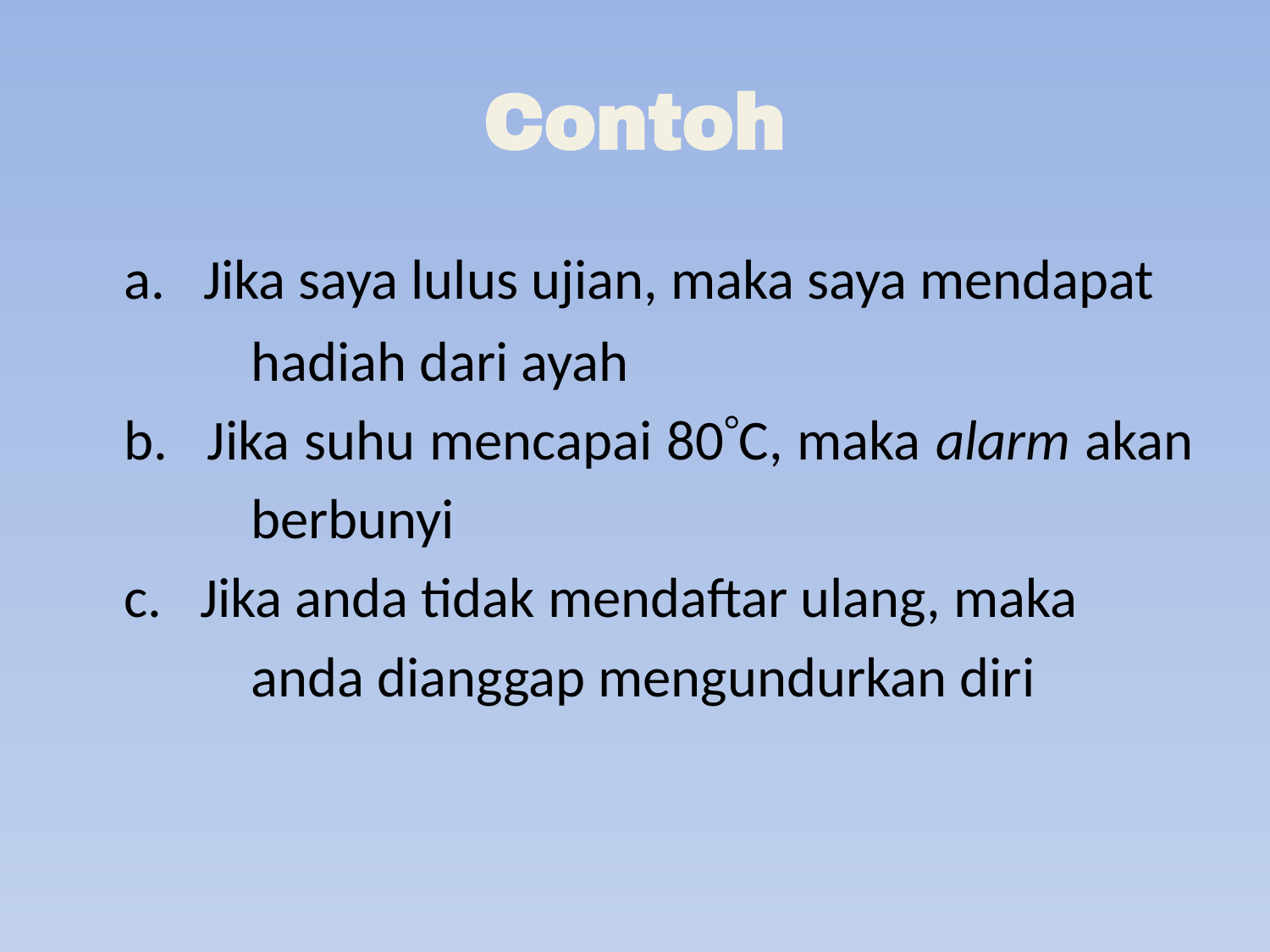

# Contoh
	a.   Jika saya lulus ujian, maka saya mendapat
		hadiah dari ayah
	b.   Jika suhu mencapai 80°C, maka alarm akan
		berbunyi
	c.   Jika anda tidak mendaftar ulang, maka
		anda dianggap mengundurkan diri
12